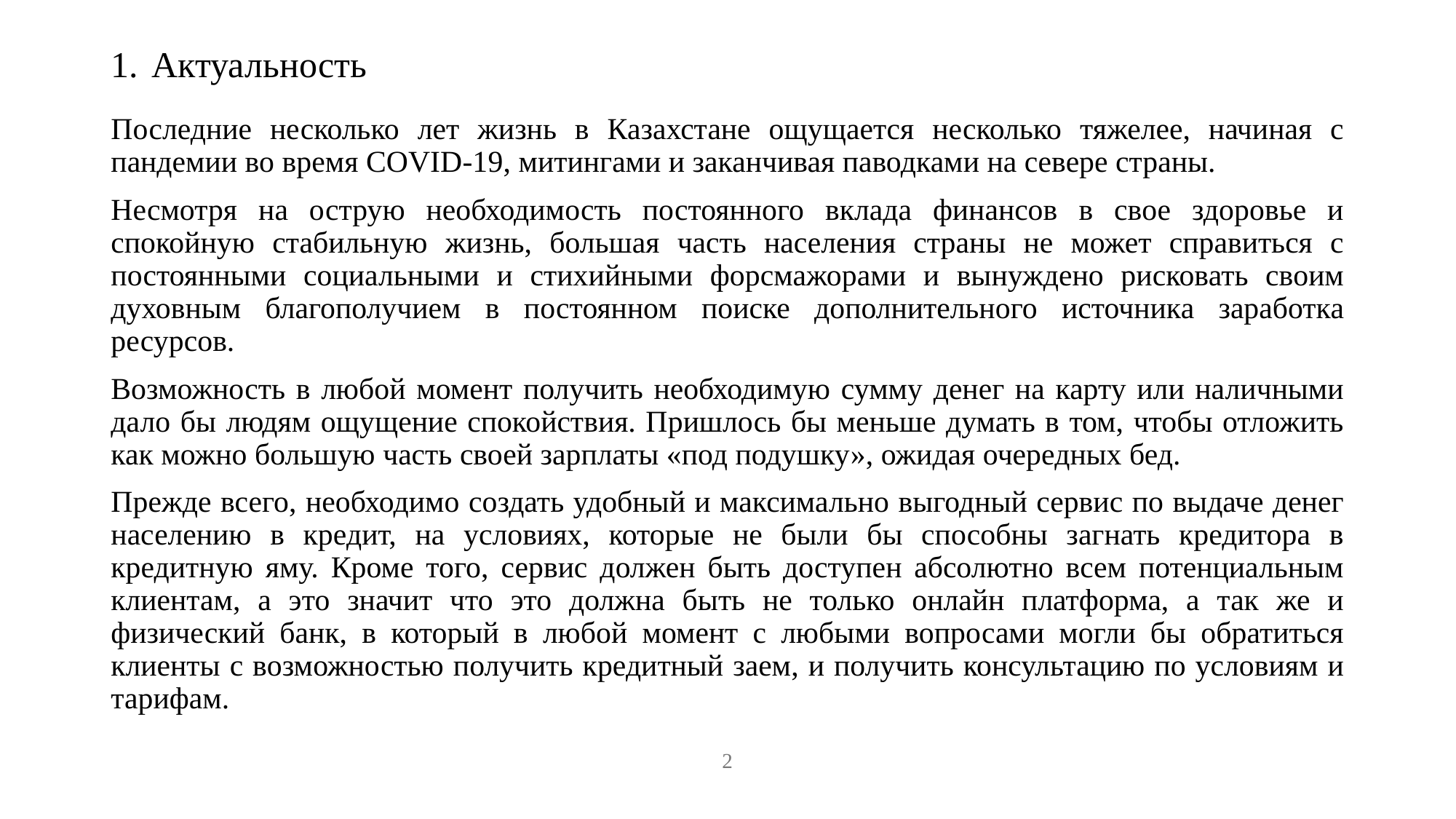

# Актуальность
Последние несколько лет жизнь в Казахстане ощущается несколько тяжелее, начиная с пандемии во время COVID-19, митингами и заканчивая паводками на севере страны.
Несмотря на острую необходимость постоянного вклада финансов в свое здоровье и спокойную стабильную жизнь, большая часть населения страны не может справиться с постоянными социальными и стихийными форсмажорами и вынуждено рисковать своим духовным благополучием в постоянном поиске дополнительного источника заработка ресурсов.
Возможность в любой момент получить необходимую сумму денег на карту или наличными дало бы людям ощущение спокойствия. Пришлось бы меньше думать в том, чтобы отложить как можно большую часть своей зарплаты «под подушку», ожидая очередных бед.
Прежде всего, необходимо создать удобный и максимально выгодный сервис по выдаче денег населению в кредит, на условиях, которые не были бы способны загнать кредитора в кредитную яму. Кроме того, сервис должен быть доступен абсолютно всем потенциальным клиентам, а это значит что это должна быть не только онлайн платформа, а так же и физический банк, в который в любой момент с любыми вопросами могли бы обратиться клиенты с возможностью получить кредитный заем, и получить консультацию по условиям и тарифам.
2